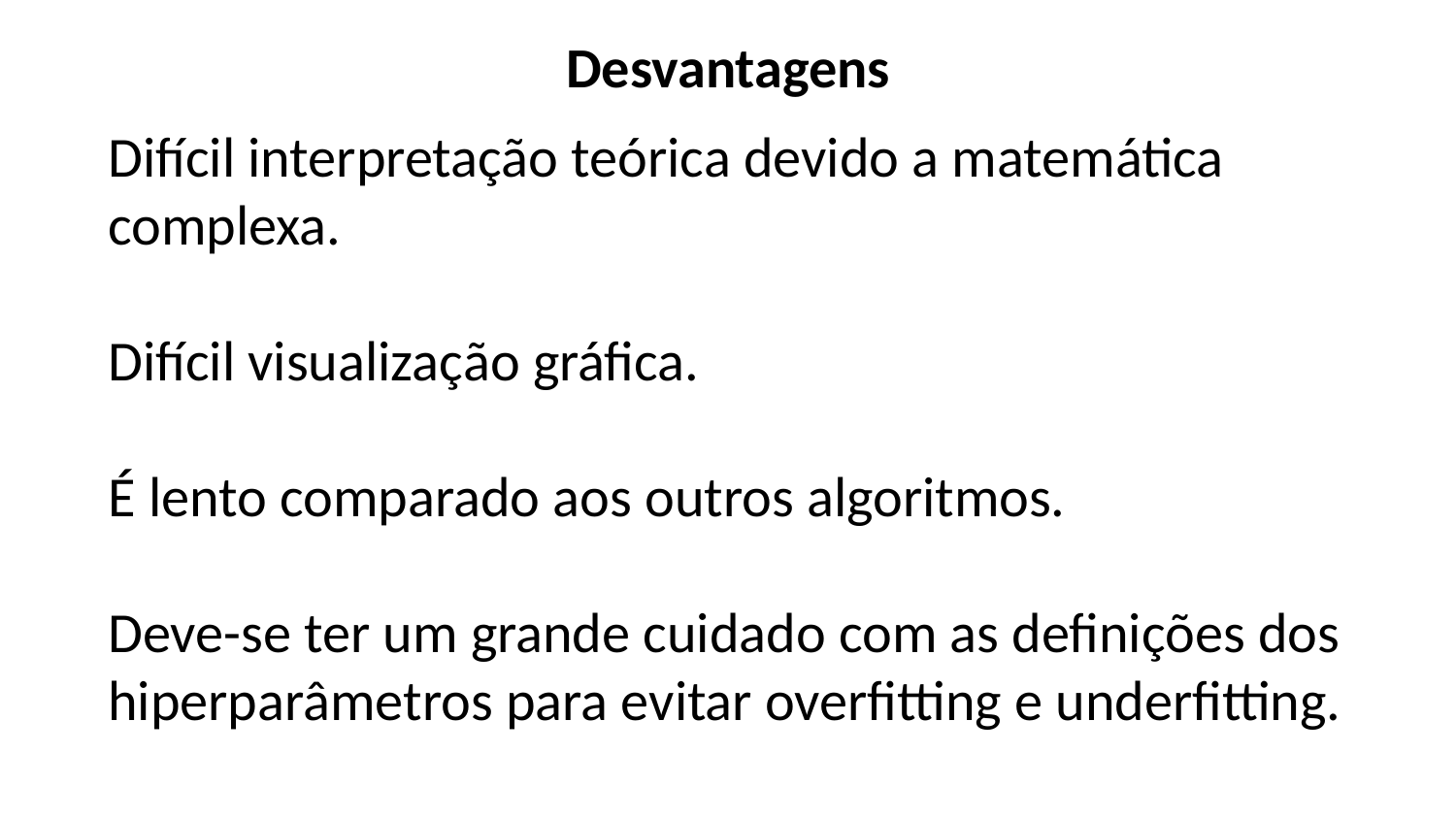

Desvantagens
Difícil interpretação teórica devido a matemática complexa.

Difícil visualização gráfica.

É lento comparado aos outros algoritmos.

Deve-se ter um grande cuidado com as definições dos hiperparâmetros para evitar overfitting e underfitting.